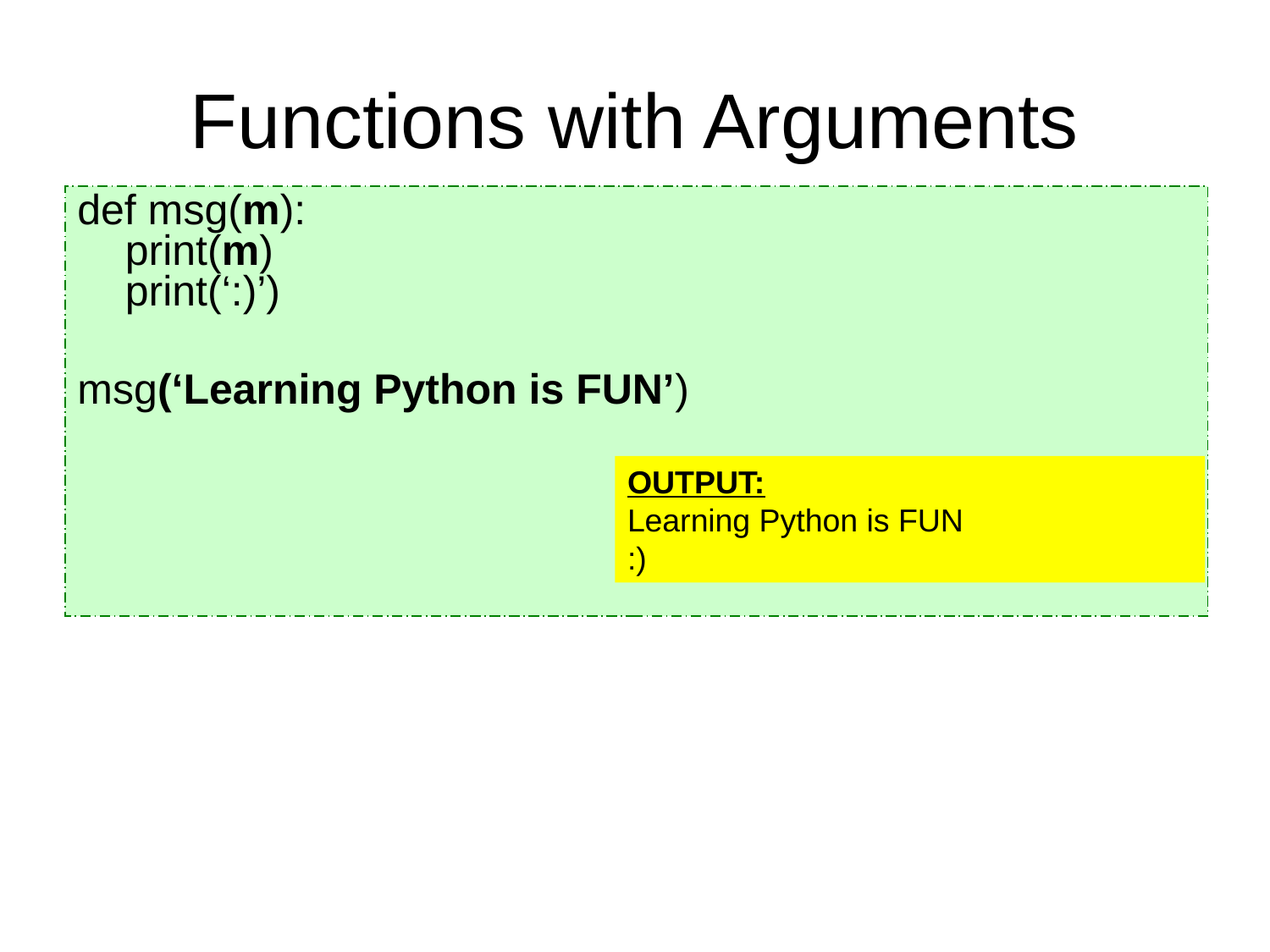

# Functions with Arguments
def msg(m):
print(m)
print(‘:)’)

msg(‘Learning Python is FUN’)
OUTPUT:
Learning Python is FUN
:)